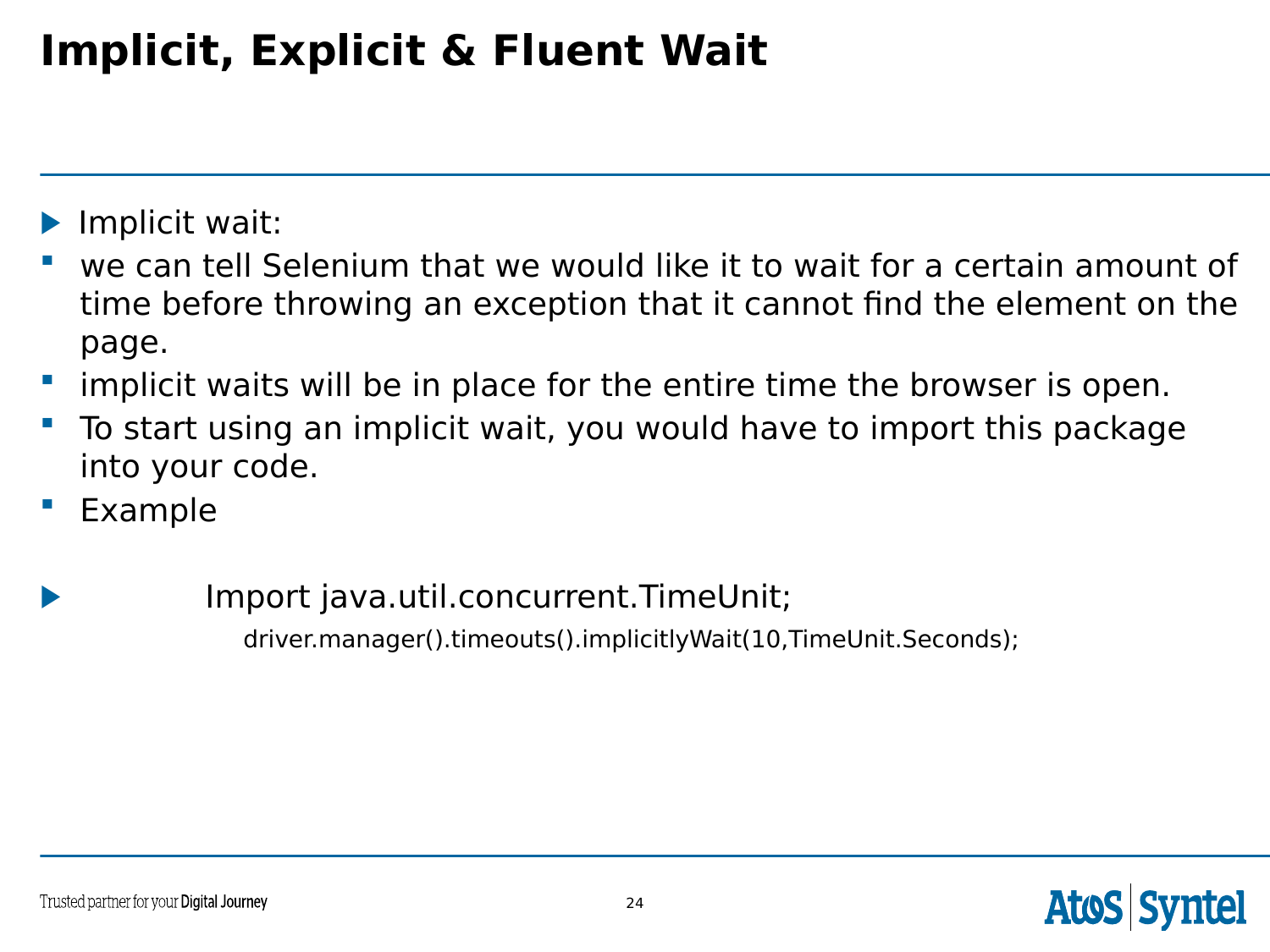

Implicit, Explicit & Fluent Wait
Implicit wait:
we can tell Selenium that we would like it to wait for a certain amount of time before throwing an exception that it cannot find the element on the page.
implicit waits will be in place for the entire time the browser is open.
To start using an implicit wait, you would have to import this package into your code.
Example

	Import java.util.concurrent.TimeUnit;
	driver.manager().timeouts().implicitlyWait(10,TimeUnit.Seconds);